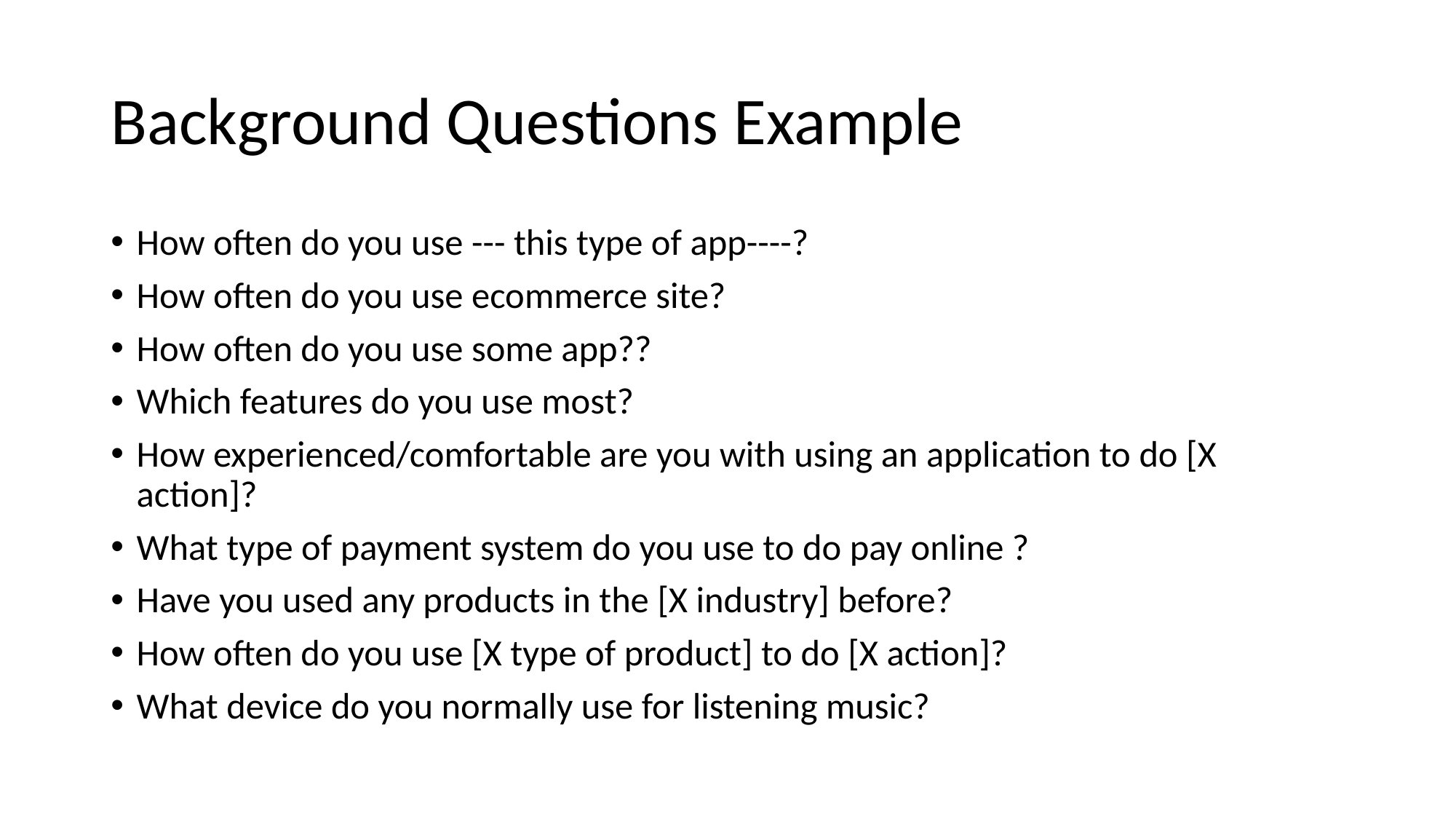

# Background Questions Example
How often do you use --- this type of app----?
How often do you use ecommerce site?
How often do you use some app??
Which features do you use most?
How experienced/comfortable are you with using an application to do [X action]?
What type of payment system do you use to do pay online ?
Have you used any products in the [X industry] before?
How often do you use [X type of product] to do [X action]?
What device do you normally use for listening music?